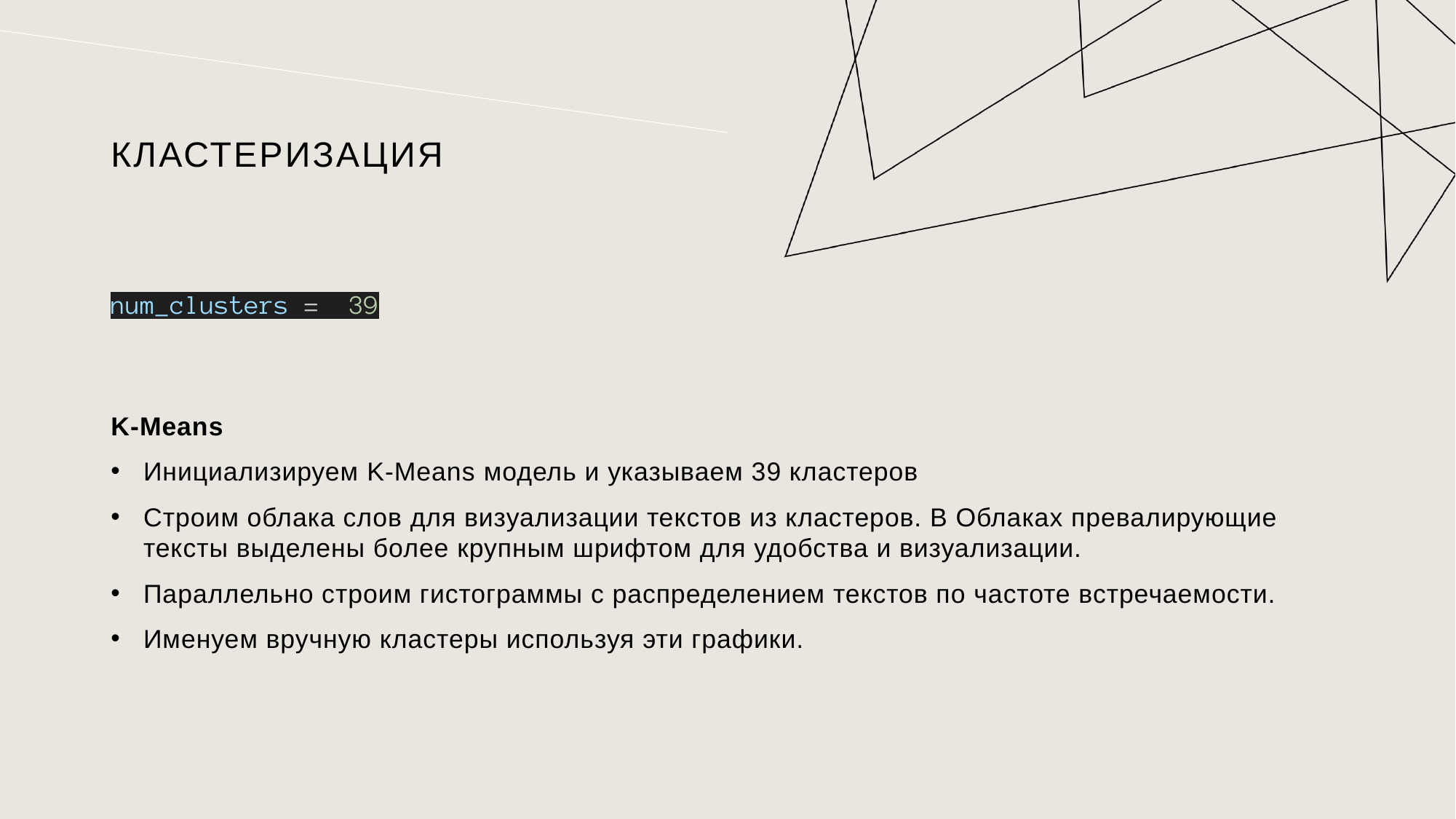

# кластеризация
num_clusters =  39
K-Means
Инициализируем K-Means модель и указываем 39 кластеров
Строим облака слов для визуализации текстов из кластеров. В Облаках превалирующие тексты выделены более крупным шрифтом для удобства и визуализации.
Параллельно строим гистограммы с распределением текстов по частоте встречаемости.
Именуем вручную кластеры используя эти графики.